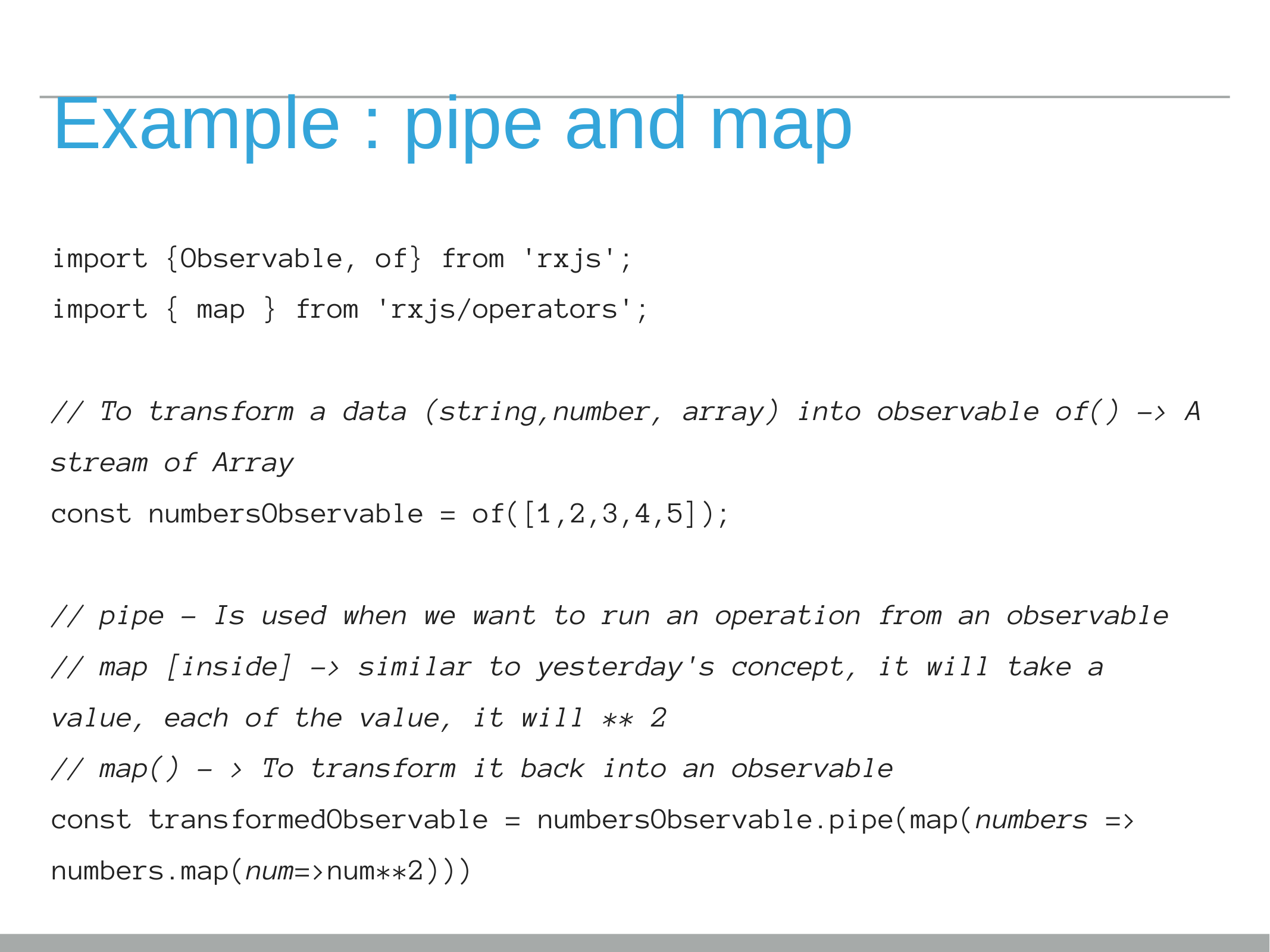

# Example : pipe and map
import {Observable, of} from 'rxjs';
import { map } from 'rxjs/operators';

// To transform a data (string,number, array) into observable of() -> A stream of Array
const numbersObservable = of([1,2,3,4,5]);

// pipe - Is used when we want to run an operation from an observable
// map [inside] -> similar to yesterday's concept, it will take a value, each of the value, it will ** 2
// map() - > To transform it back into an observable
const transformedObservable = numbersObservable.pipe(map(numbers => numbers.map(num=>num**2)))

// we subscribed to transformedObservable, for each of the response
// I will show the value
const subscription = transformedObservable.subscribe(
 value => console.log(value),
 error => console.log(error),
 ()=> console.log('completed')
)